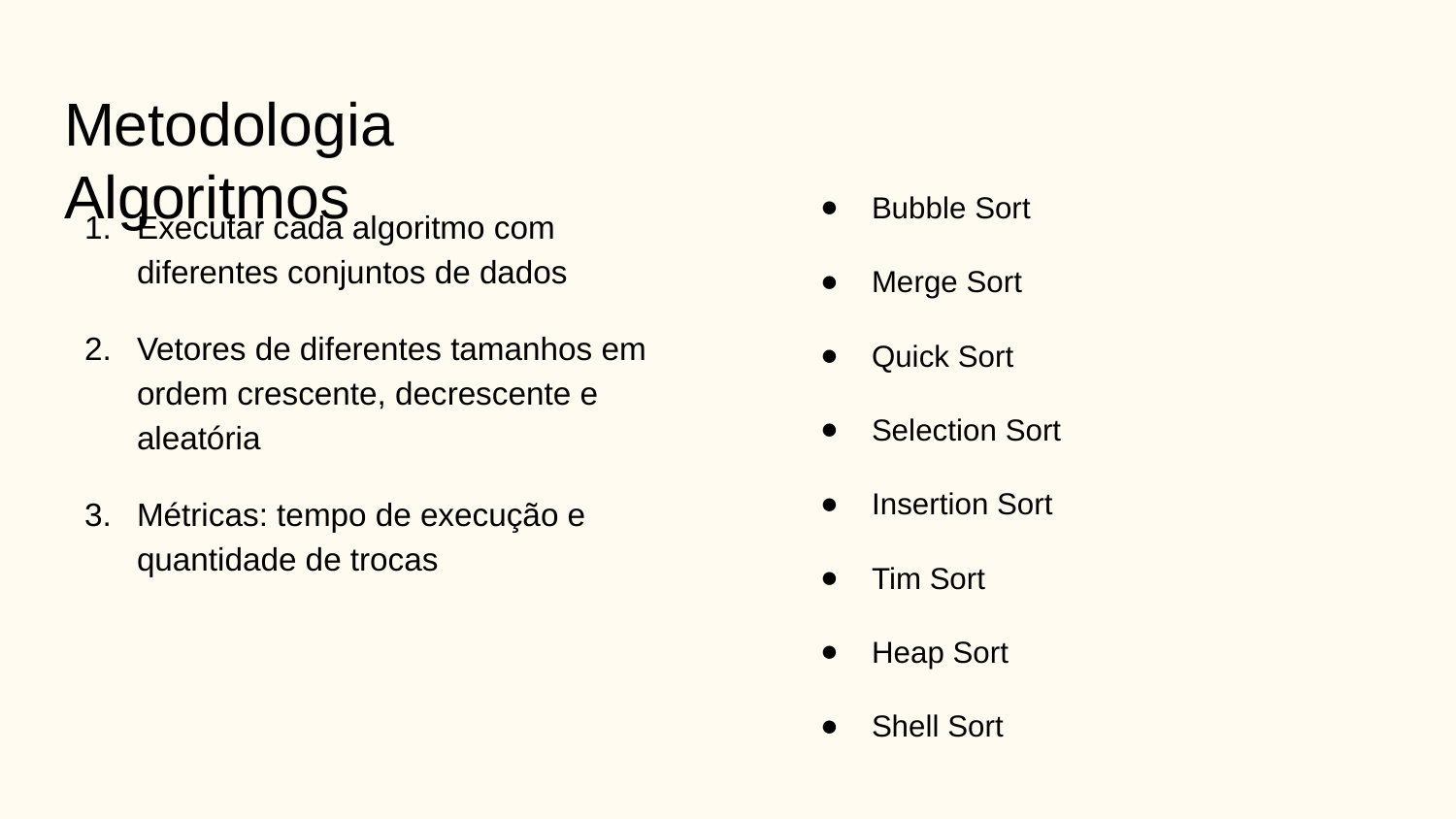

# Metodologia						Algoritmos

Bubble Sort
Merge Sort
Quick Sort
Selection Sort
Insertion Sort
Tim Sort
Heap Sort
Shell Sort
Executar cada algoritmo com diferentes conjuntos de dados
Vetores de diferentes tamanhos em ordem crescente, decrescente e aleatória
Métricas: tempo de execução e quantidade de trocas